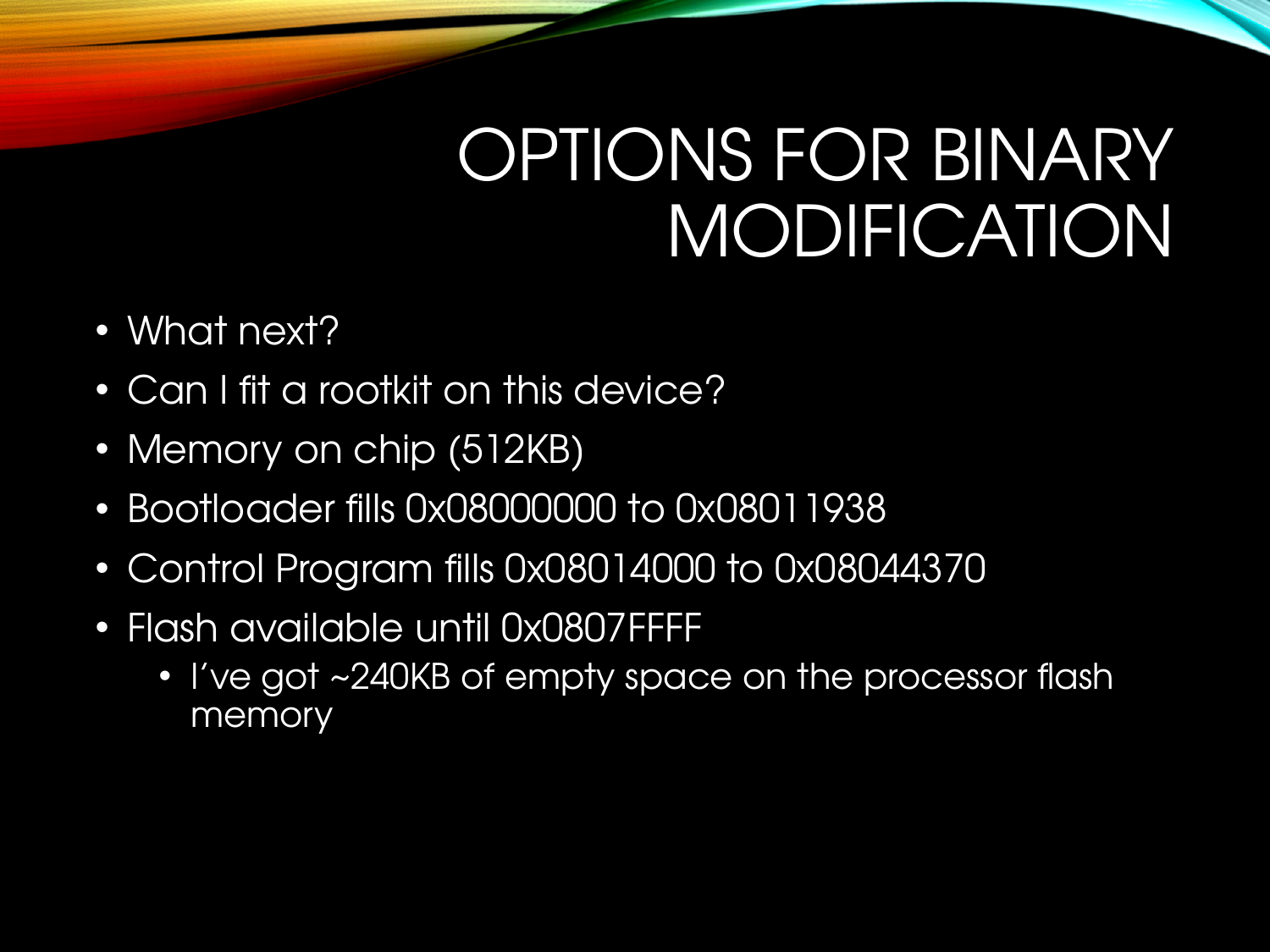

# Options for Binary modification
What next?
Can I fit a rootkit on this device?
Memory on chip (512KB)
Bootloader fills 0x08000000 to 0x08011938
Control Program fills 0x08014000 to 0x08044370
Flash available until 0x0807FFFF
I’ve got ~240KB of empty space on the processor flash memory